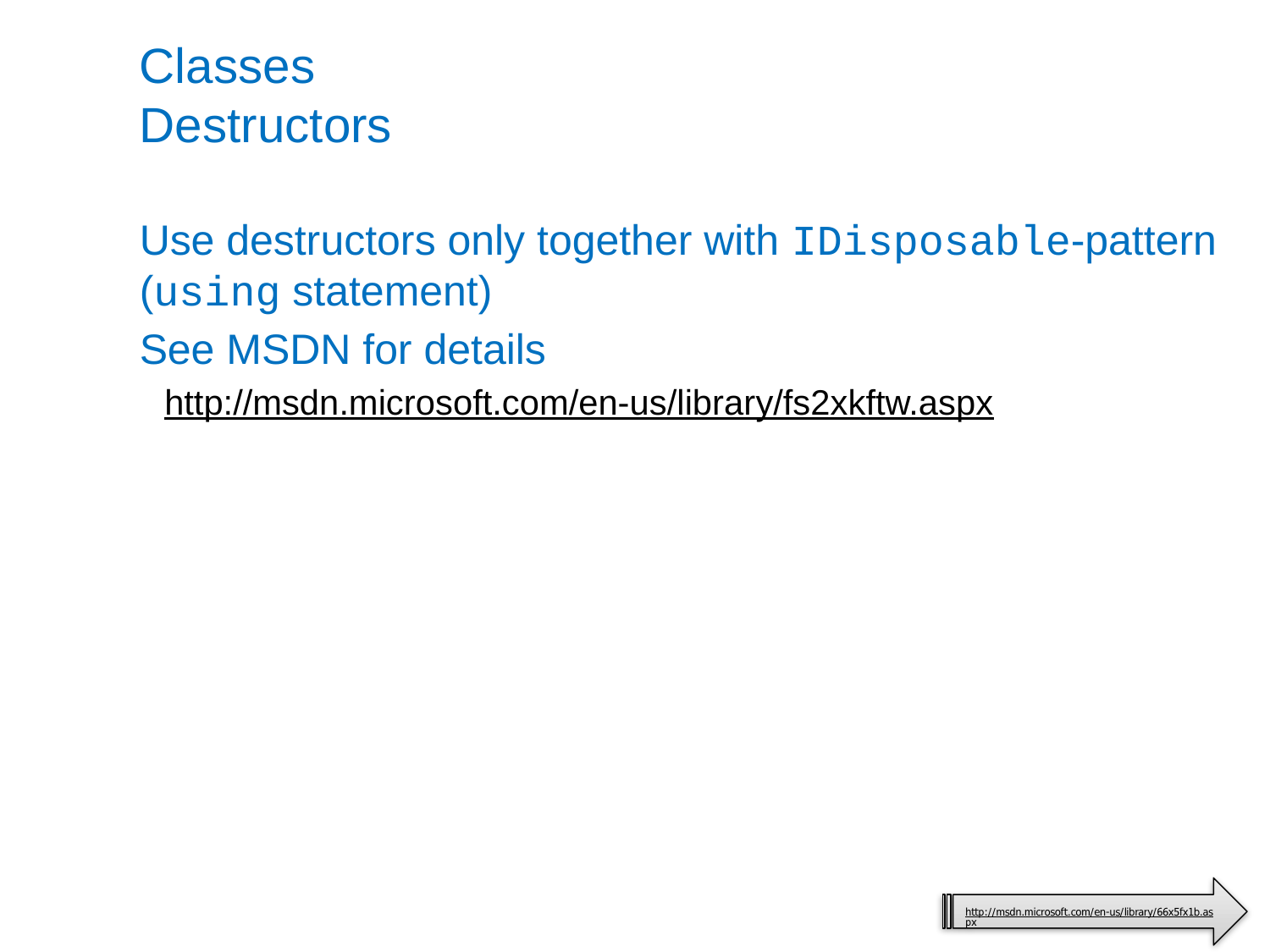

# Classes Destructors
Use destructors only together with IDisposable-pattern (using statement)
See MSDN for details
http://msdn.microsoft.com/en-us/library/fs2xkftw.aspx

http://msdn.microsoft.com/en-us/library/66x5fx1b.aspx